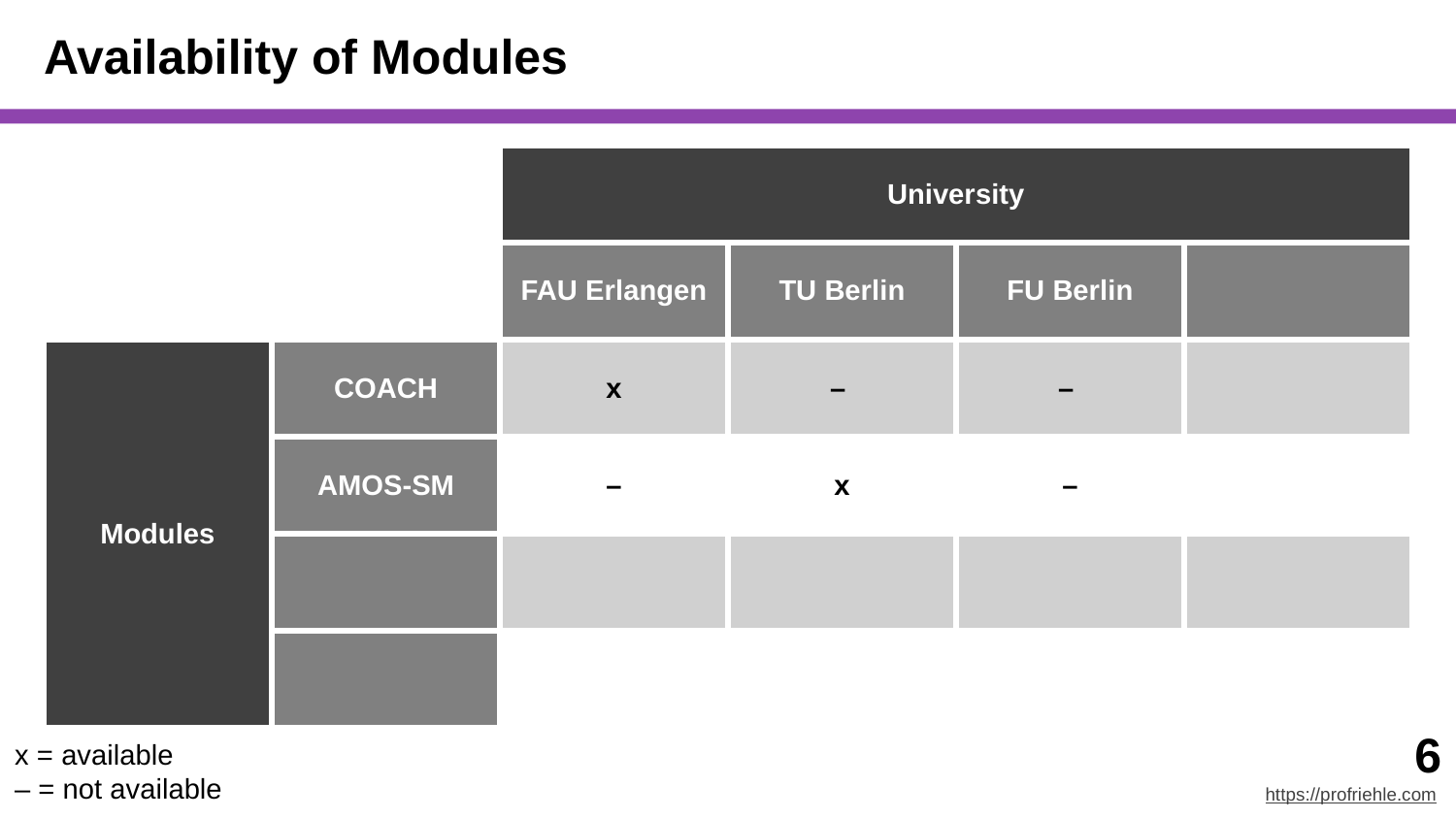

# Availability of Modules
|  |  | University |  |  |  |
| --- | --- | --- | --- | --- | --- |
|  |  | FAU Erlangen | TU Berlin | FU Berlin |  |
| Modules | COACH | x | – | – |  |
|  | AMOS-SM | – | x | – |  |
|  |  |  |  |  |  |
|  |  |  |  |  |  |
x = available
– = not available
6
https://profriehle.com